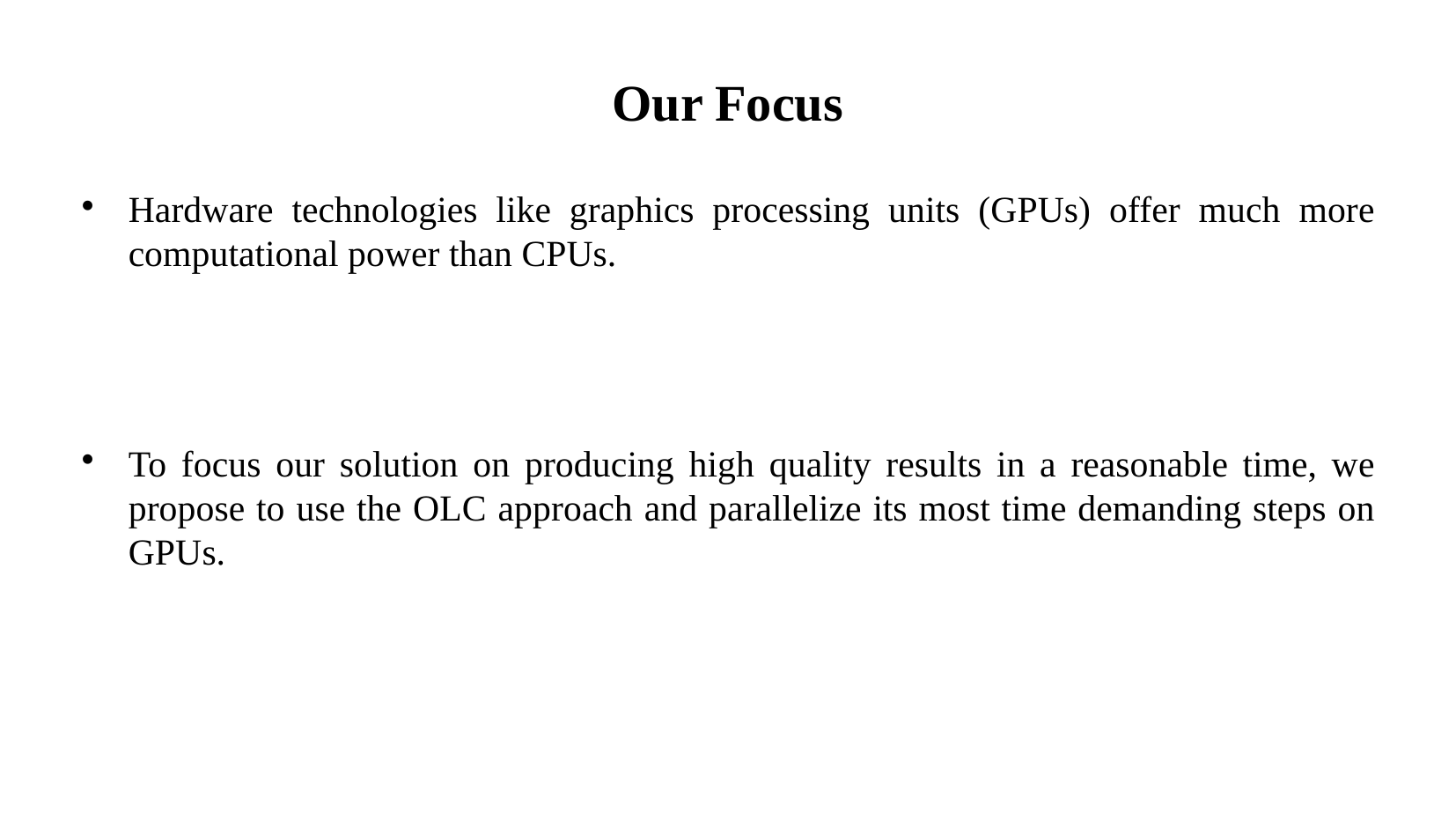

Our Focus
Hardware technologies like graphics processing units (GPUs) offer much more computational power than CPUs.

To focus our solution on producing high quality results in a reasonable time, we propose to use the OLC approach and parallelize its most time demanding steps on GPUs.